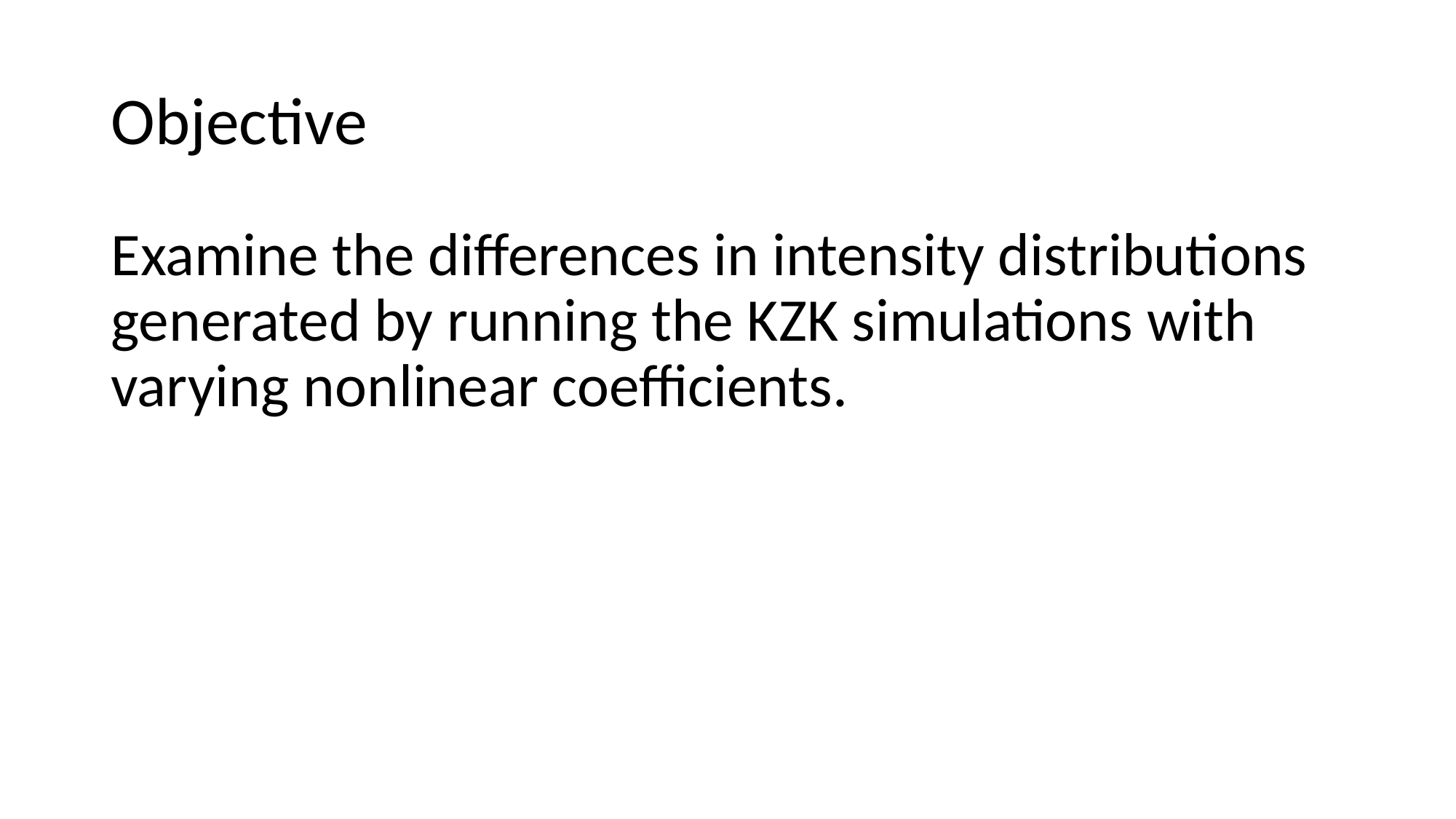

# Objective
Examine the differences in intensity distributions generated by running the KZK simulations with varying nonlinear coefficients.